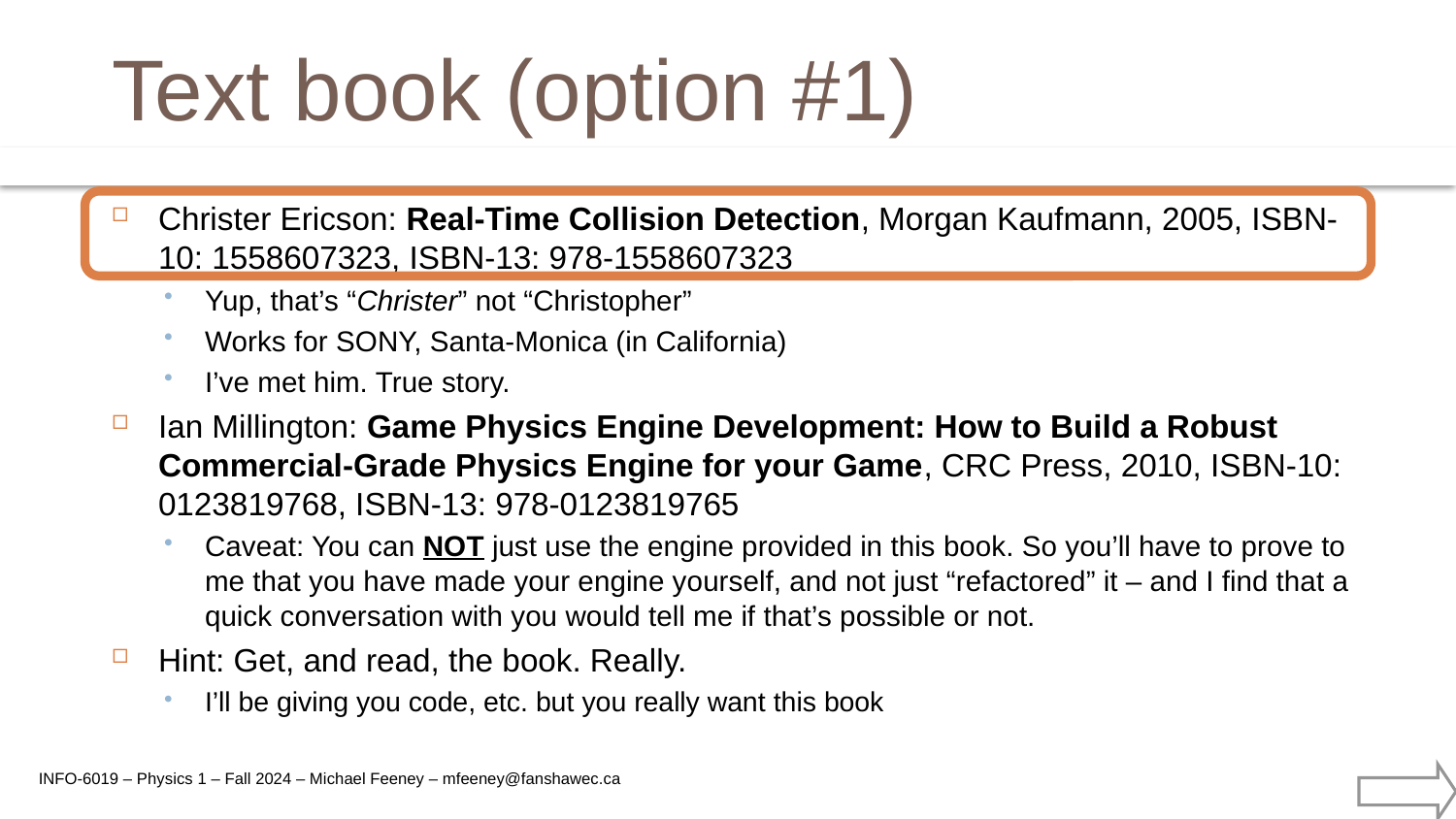

# Text book (option #1)

Christer Ericson: Real-Time Collision Detection, Morgan Kaufmann, 2005, ISBN-10: 1558607323, ISBN-13: 978-1558607323
Yup, that’s “Christer” not “Christopher”
Works for SONY, Santa-Monica (in California)
I’ve met him. True story.
Ian Millington: Game Physics Engine Development: How to Build a Robust Commercial-Grade Physics Engine for your Game, CRC Press, 2010, ISBN-10: 0123819768, ISBN-13: 978-0123819765
Caveat: You can NOT just use the engine provided in this book. So you’ll have to prove to me that you have made your engine yourself, and not just “refactored” it – and I find that a quick conversation with you would tell me if that’s possible or not.
Hint: Get, and read, the book. Really.
I’ll be giving you code, etc. but you really want this book